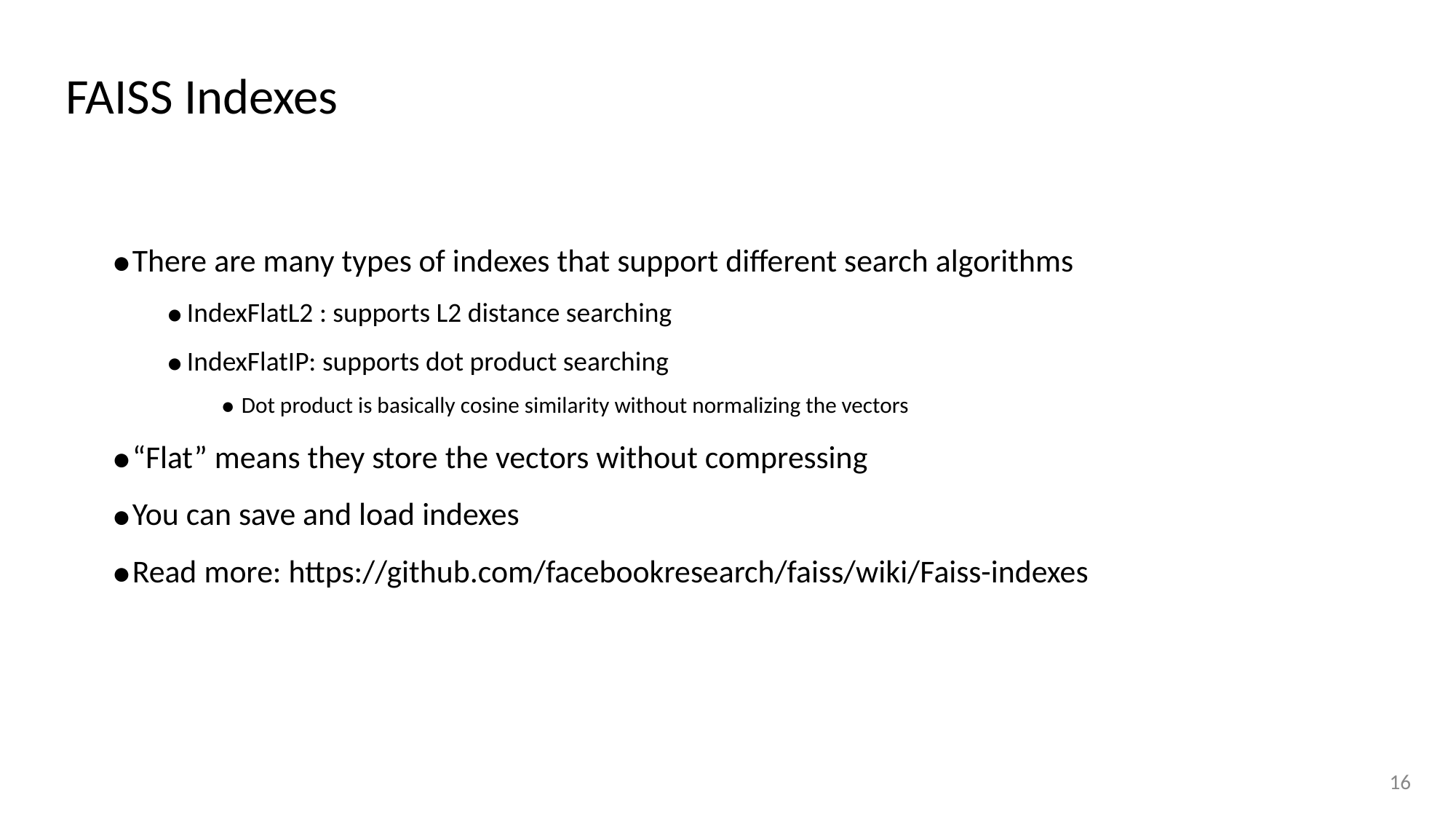

# FAISS Indexes
There are many types of indexes that support different search algorithms
IndexFlatL2 : supports L2 distance searching
IndexFlatIP: supports dot product searching
Dot product is basically cosine similarity without normalizing the vectors
“Flat” means they store the vectors without compressing
You can save and load indexes
Read more: https://github.com/facebookresearch/faiss/wiki/Faiss-indexes
16